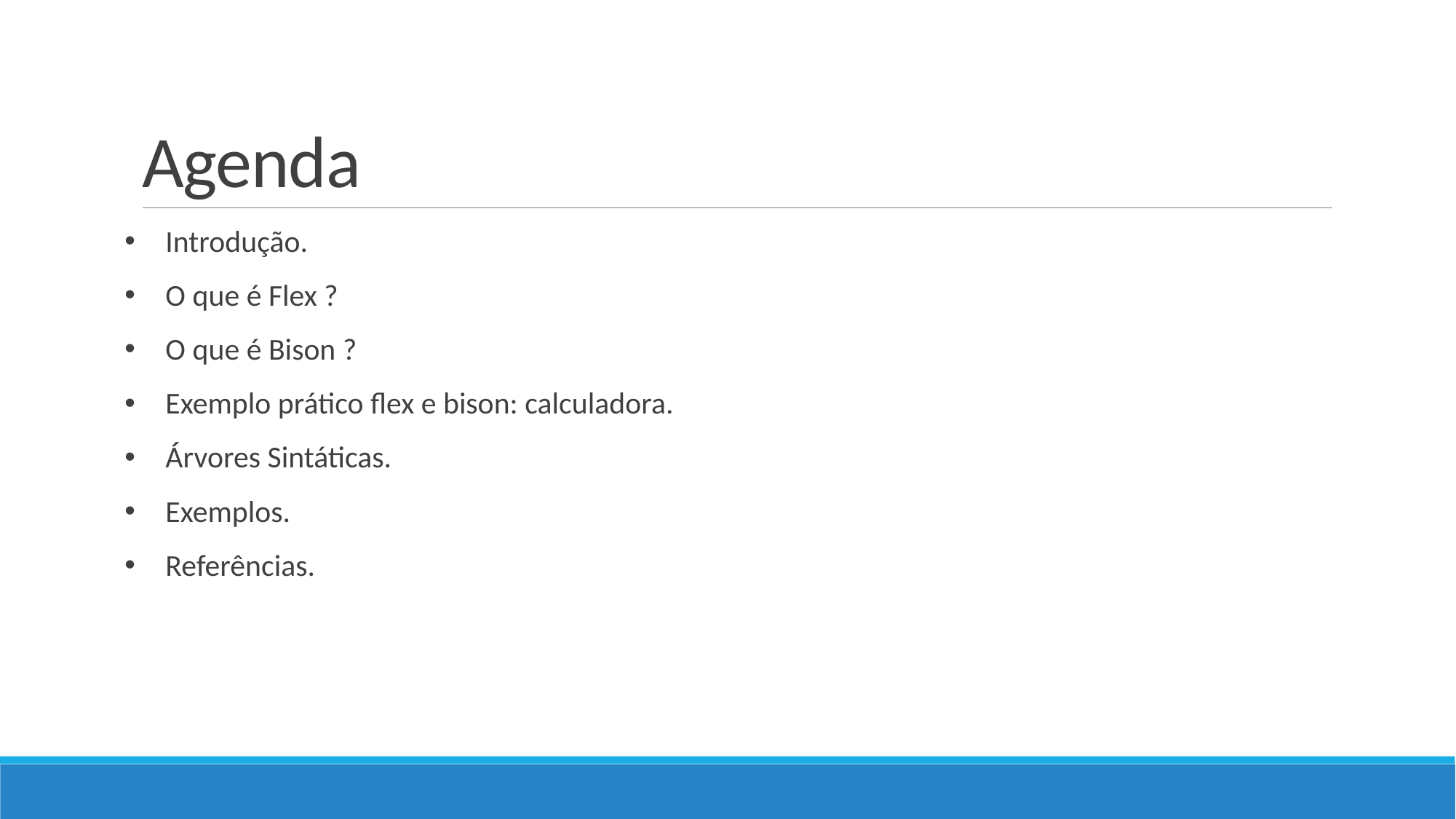

# Agenda
Introdução.
O que é Flex ?
O que é Bison ?
Exemplo prático flex e bison: calculadora.
Árvores Sintáticas.
Exemplos.
Referências.